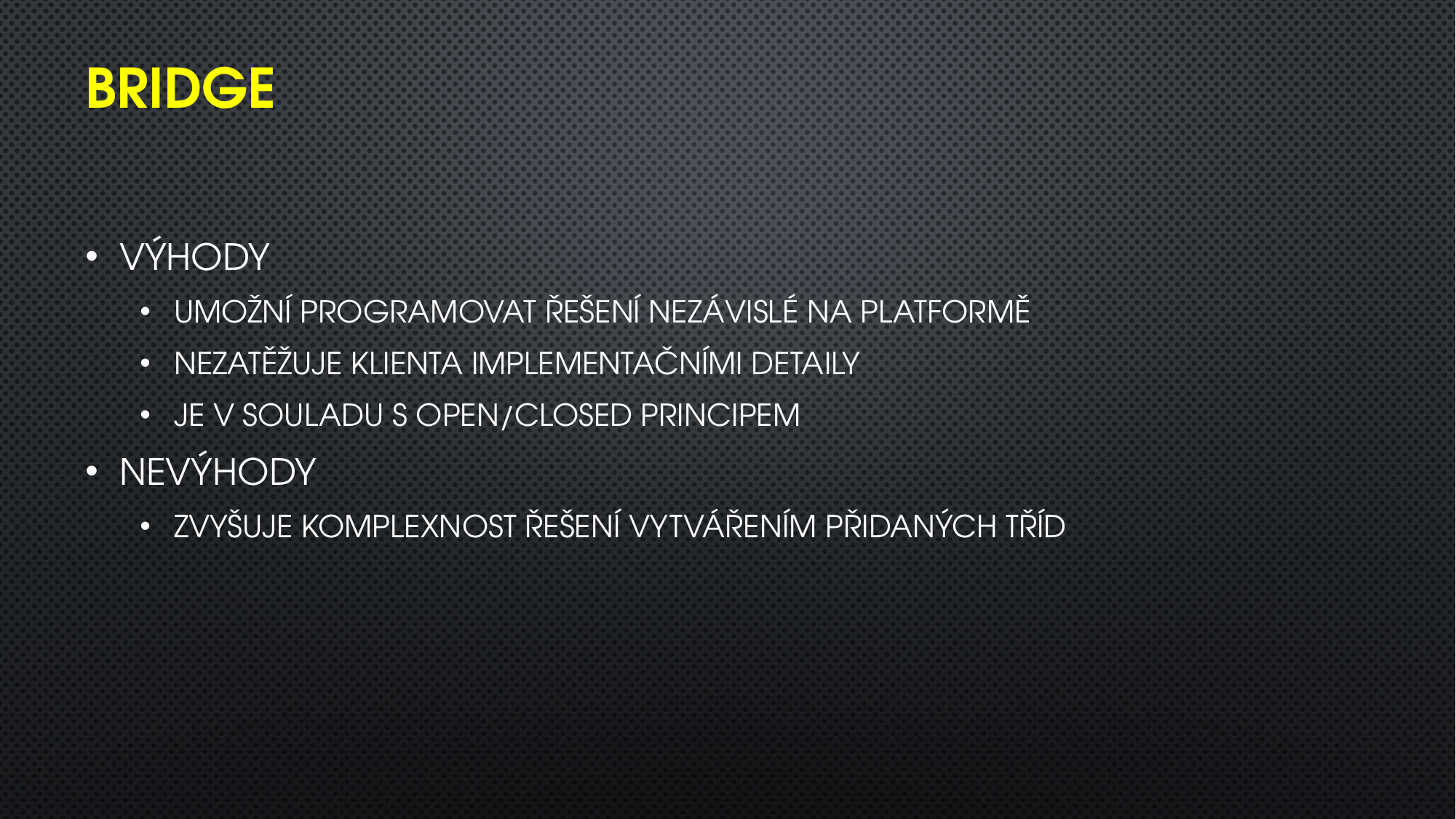

# BRIDGE
Výhody
Umožní programovat řešení nezávislé na platformě
Nezatěžuje klienta implementačními detaily
Je v souladu s Open/closed principem
Nevýhody
Zvyšuje komplexnost řešení vytvářením přidaných tříd